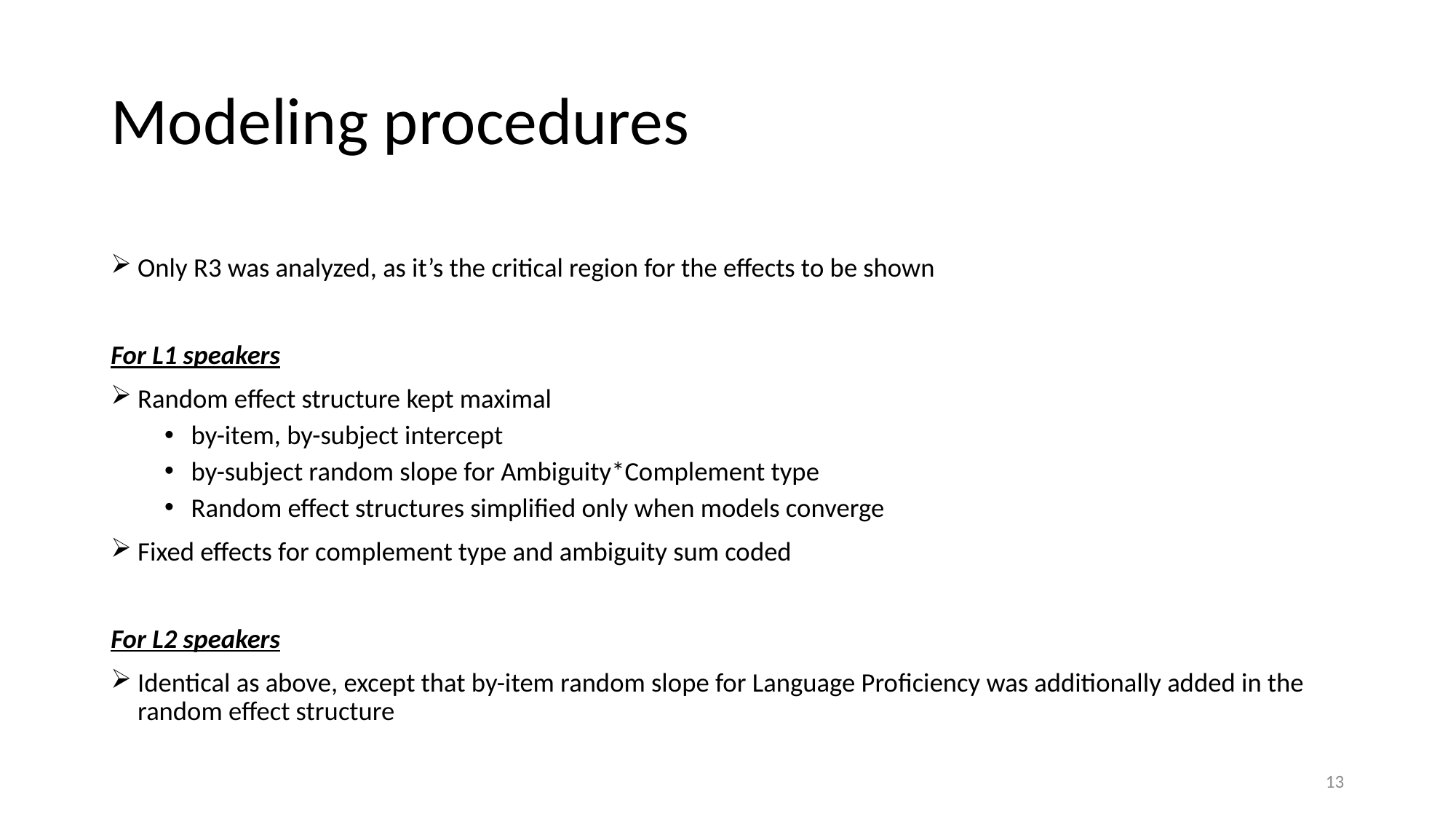

# Modeling procedures

Only R3 was analyzed, as it’s the critical region for the effects to be shown

For L1 speakers
Random effect structure kept maximal
by-item, by-subject intercept
by-subject random slope for Ambiguity*Complement type
Random effect structures simplified only when models converge
Fixed effects for complement type and ambiguity sum coded

For L2 speakers
Identical as above, except that by-item random slope for Language Proficiency was additionally added in the random effect structure

13